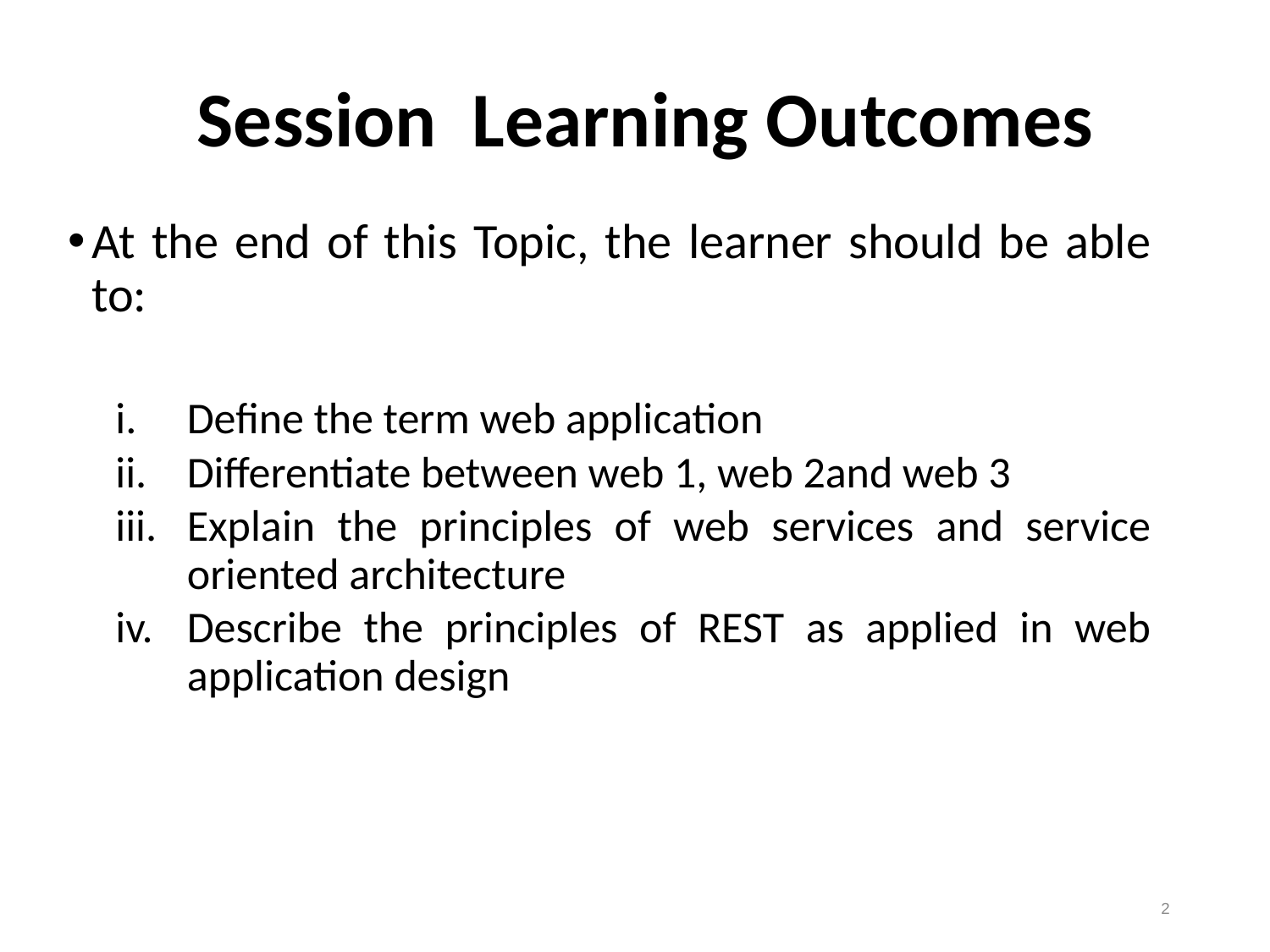

Session  Learning Outcomes
At the end of this Topic, the learner should be able to:

Define the term web application
Differentiate between web 1, web 2and web 3
Explain the principles of web services and service oriented architecture
Describe the principles of REST as applied in web application design
2